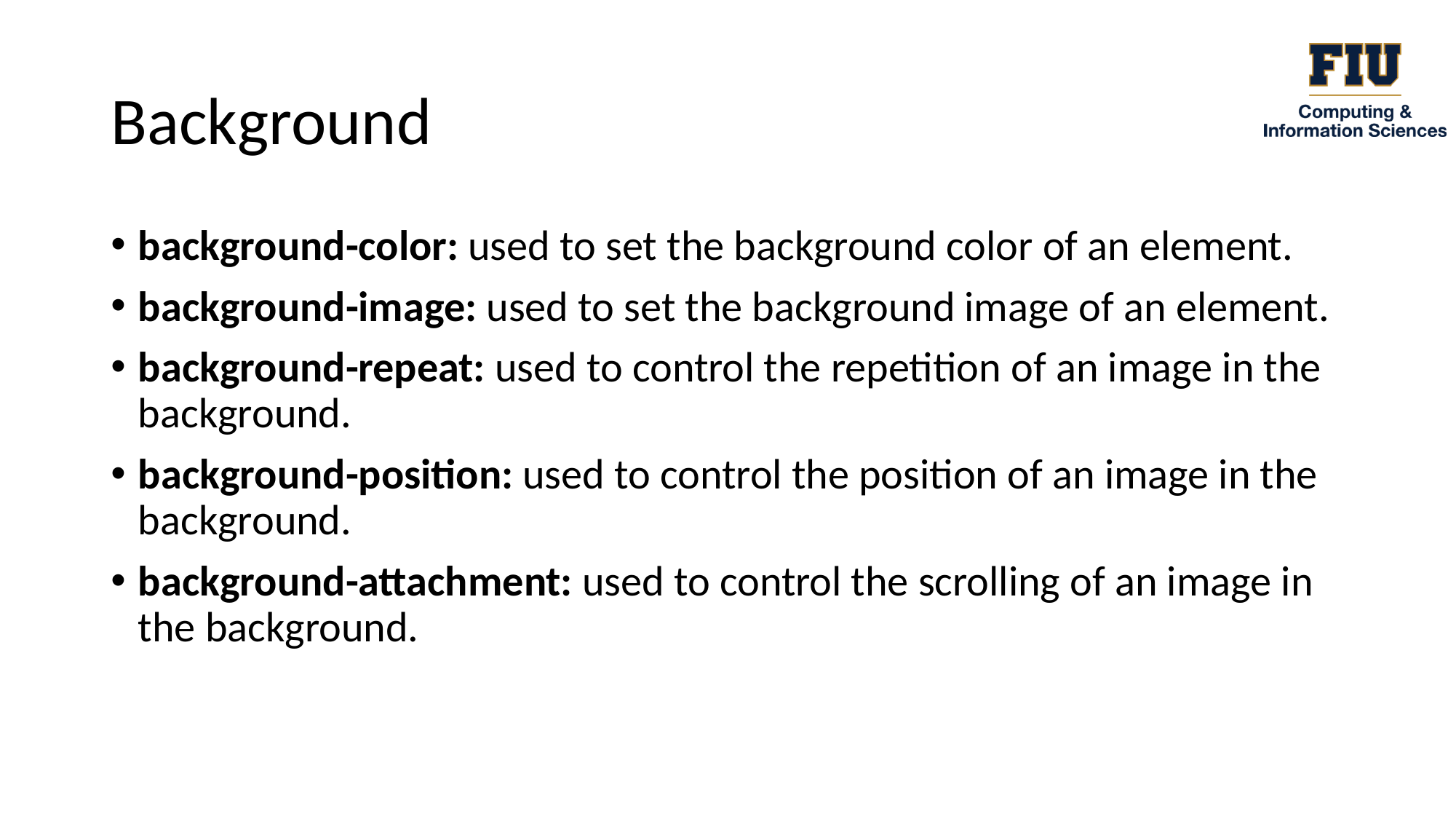

# Background
background-color: used to set the background color of an element.
background-image: used to set the background image of an element.
background-repeat: used to control the repetition of an image in the background.
background-position: used to control the position of an image in the background.
background-attachment: used to control the scrolling of an image in the background.